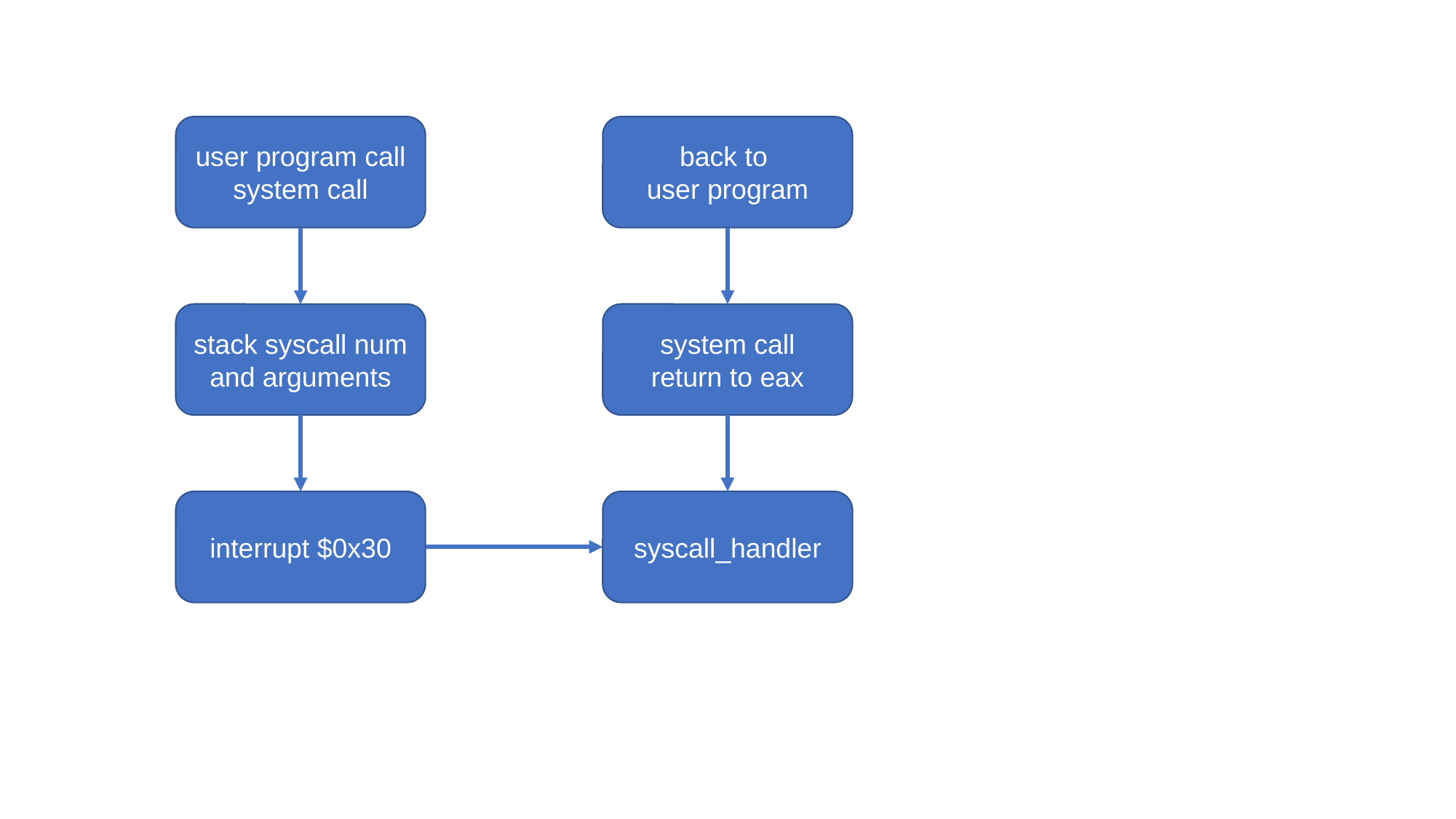

user program call system call
back to
user program
stack syscall num and arguments
system call
return to eax
interrupt $0x30
syscall_handler